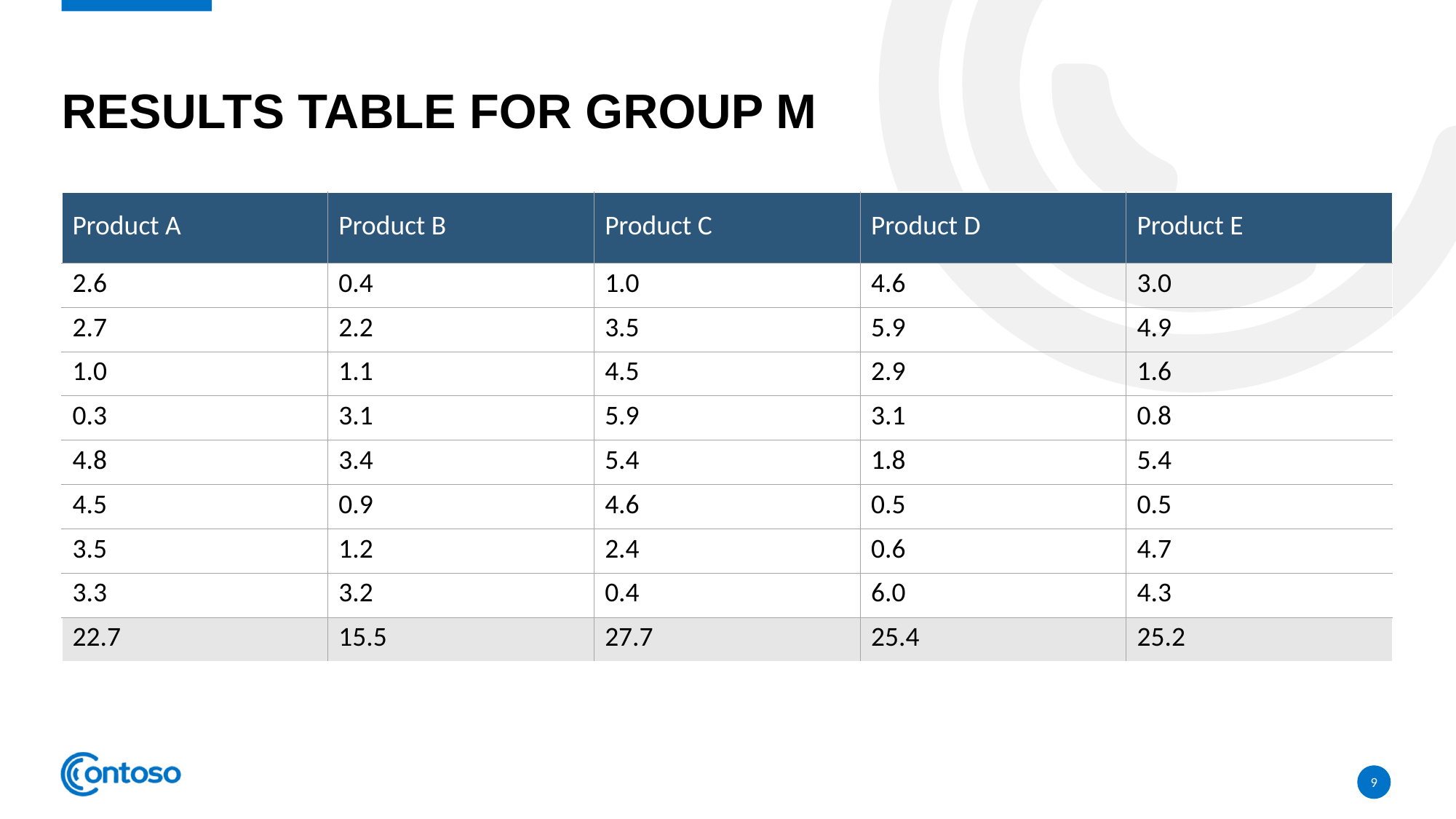

# Results Table for Group M
| Product A | Product B | Product C | Product D | Product E |
| --- | --- | --- | --- | --- |
| 2.6 | 0.4 | 1.0 | 4.6 | 3.0 |
| 2.7 | 2.2 | 3.5 | 5.9 | 4.9 |
| 1.0 | 1.1 | 4.5 | 2.9 | 1.6 |
| 0.3 | 3.1 | 5.9 | 3.1 | 0.8 |
| 4.8 | 3.4 | 5.4 | 1.8 | 5.4 |
| 4.5 | 0.9 | 4.6 | 0.5 | 0.5 |
| 3.5 | 1.2 | 2.4 | 0.6 | 4.7 |
| 3.3 | 3.2 | 0.4 | 6.0 | 4.3 |
| 22.7 | 15.5 | 27.7 | 25.4 | 25.2 |
9